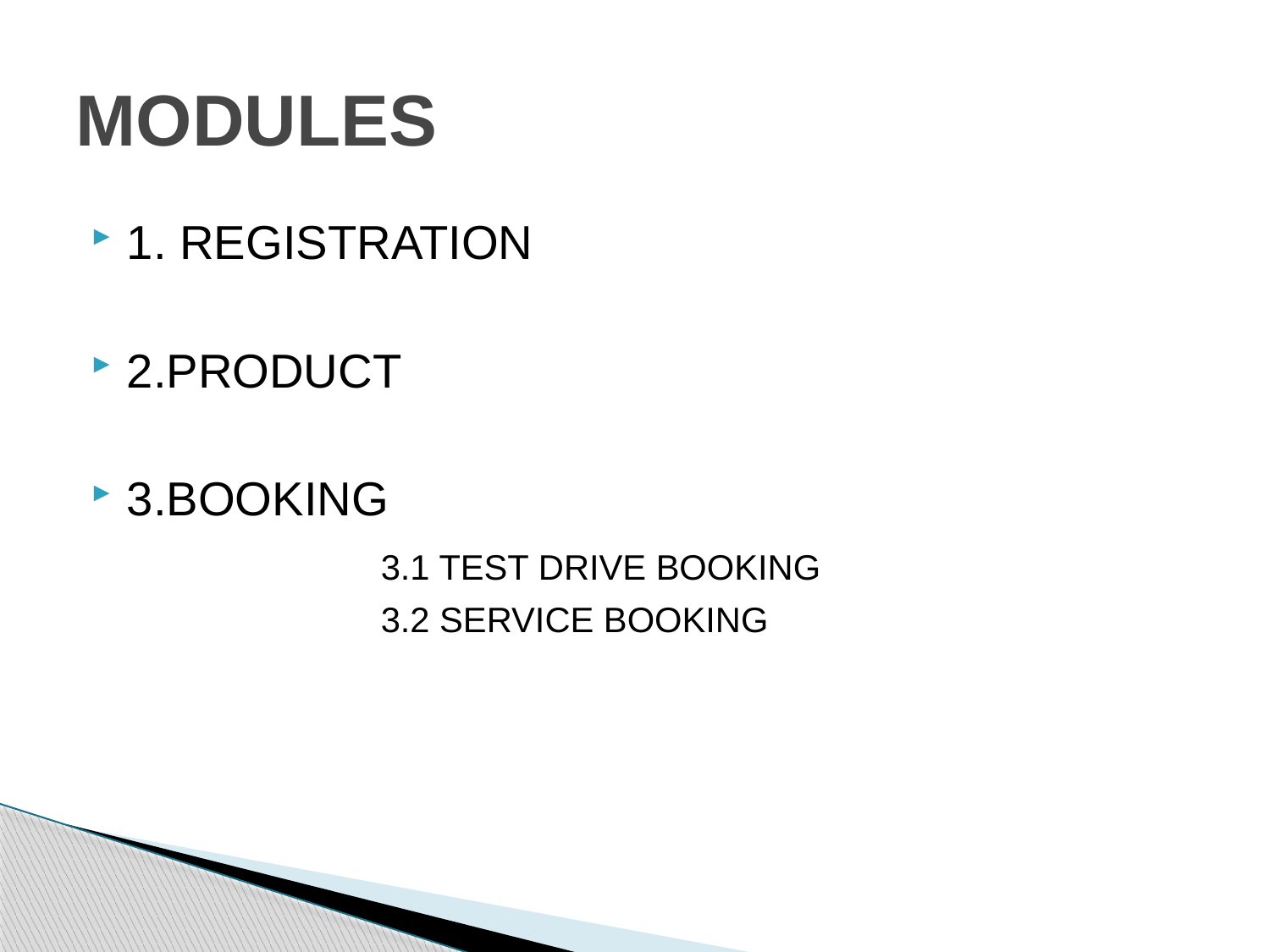

# MODULES
1. REGISTRATION

2.PRODUCT

3.BOOKING
			3.1 TEST DRIVE BOOKING
			3.2 SERVICE BOOKING